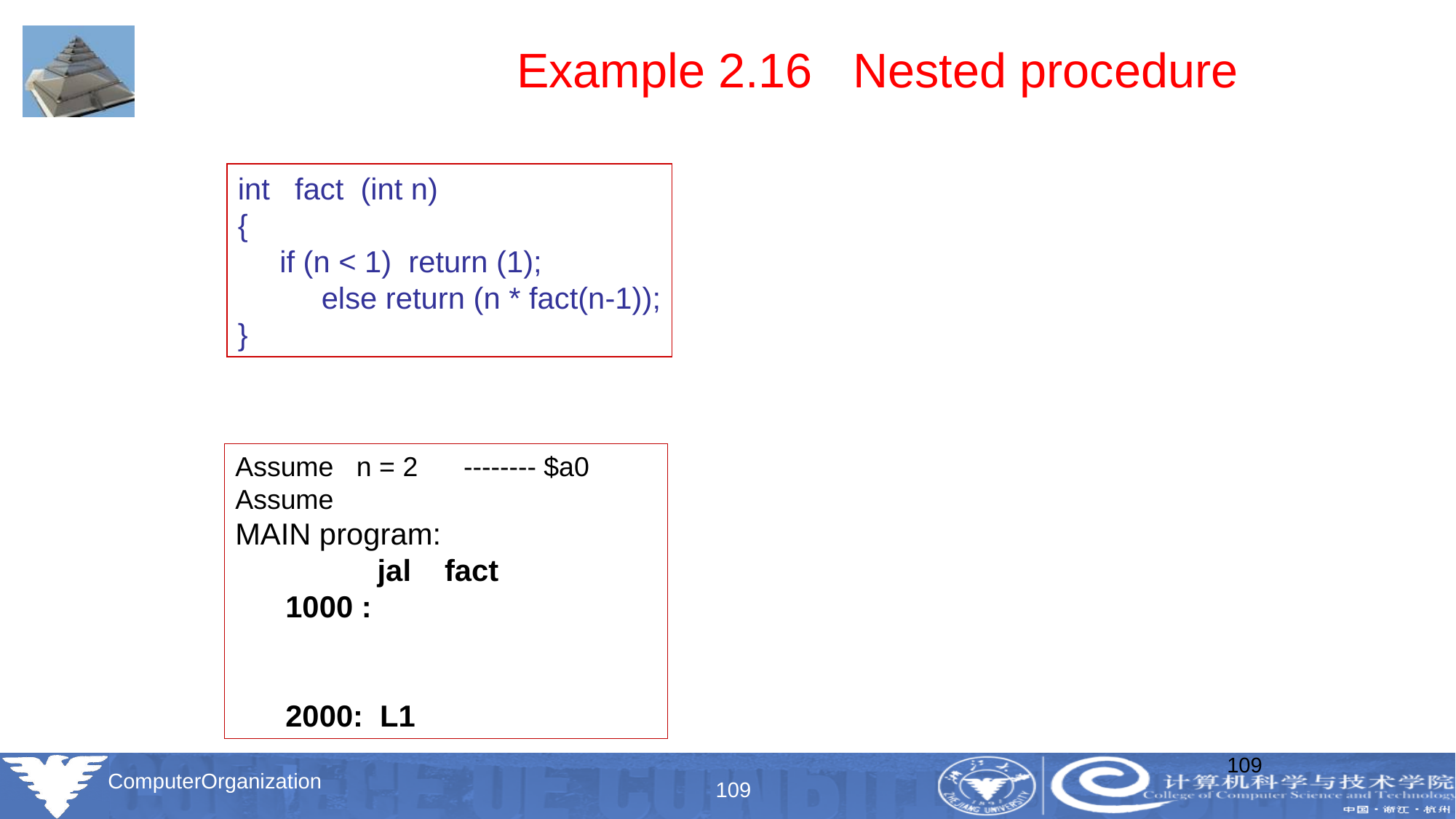

Example 2.16   Nested procedure
int   fact  (int n)
{
     if (n < 1)  return (1);
          else return (n * fact(n-1));
}
Assume   n = 2      -------- $a0
Assume
MAIN program:
                 jal    fact
      1000 :

      2000:  L1
109